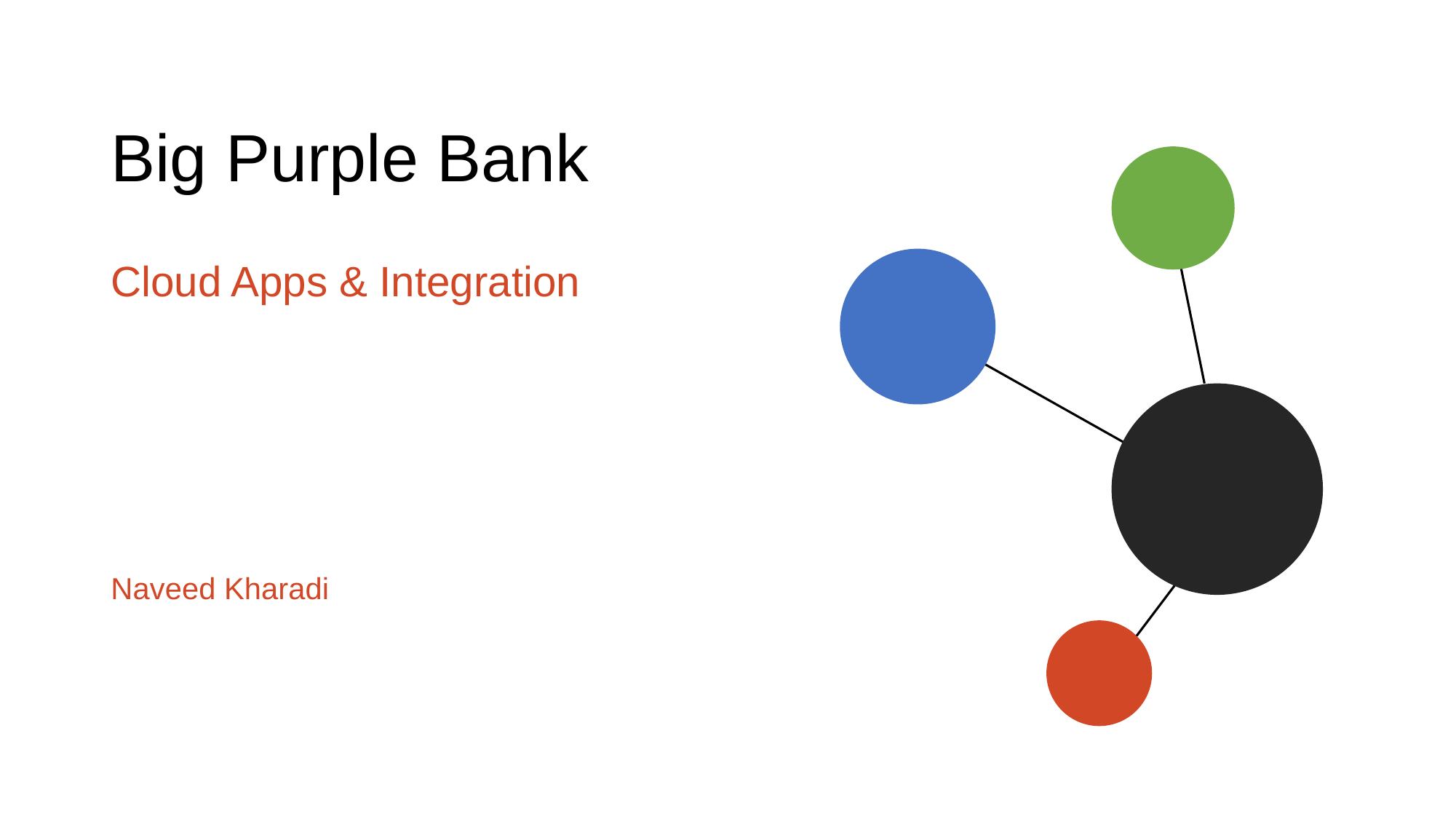

# Big Purple Bank

Cloud Apps & Integration
Naveed Kharadi